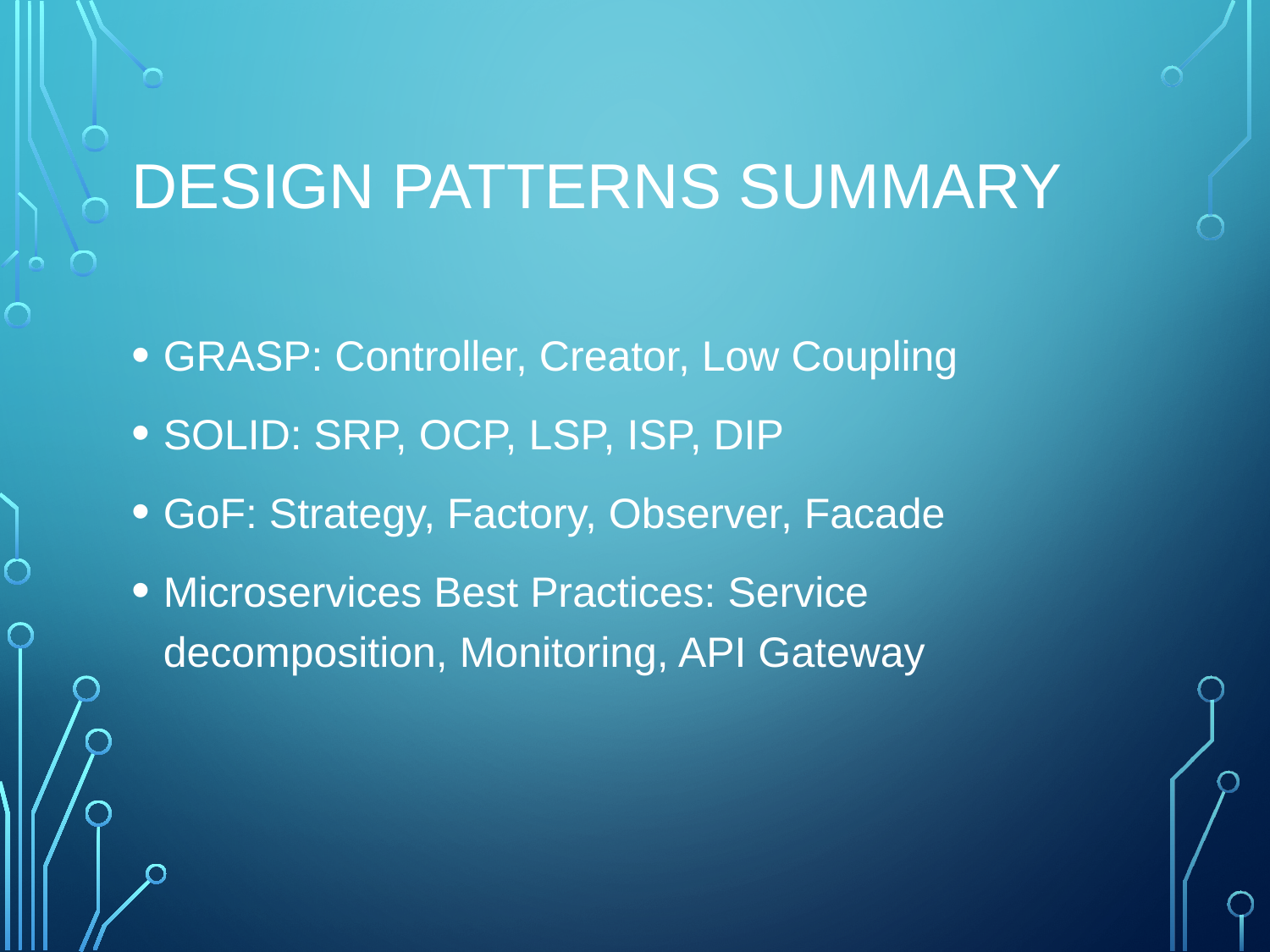

# Design Patterns Summary
GRASP: Controller, Creator, Low Coupling
SOLID: SRP, OCP, LSP, ISP, DIP
GoF: Strategy, Factory, Observer, Facade
Microservices Best Practices: Service decomposition, Monitoring, API Gateway